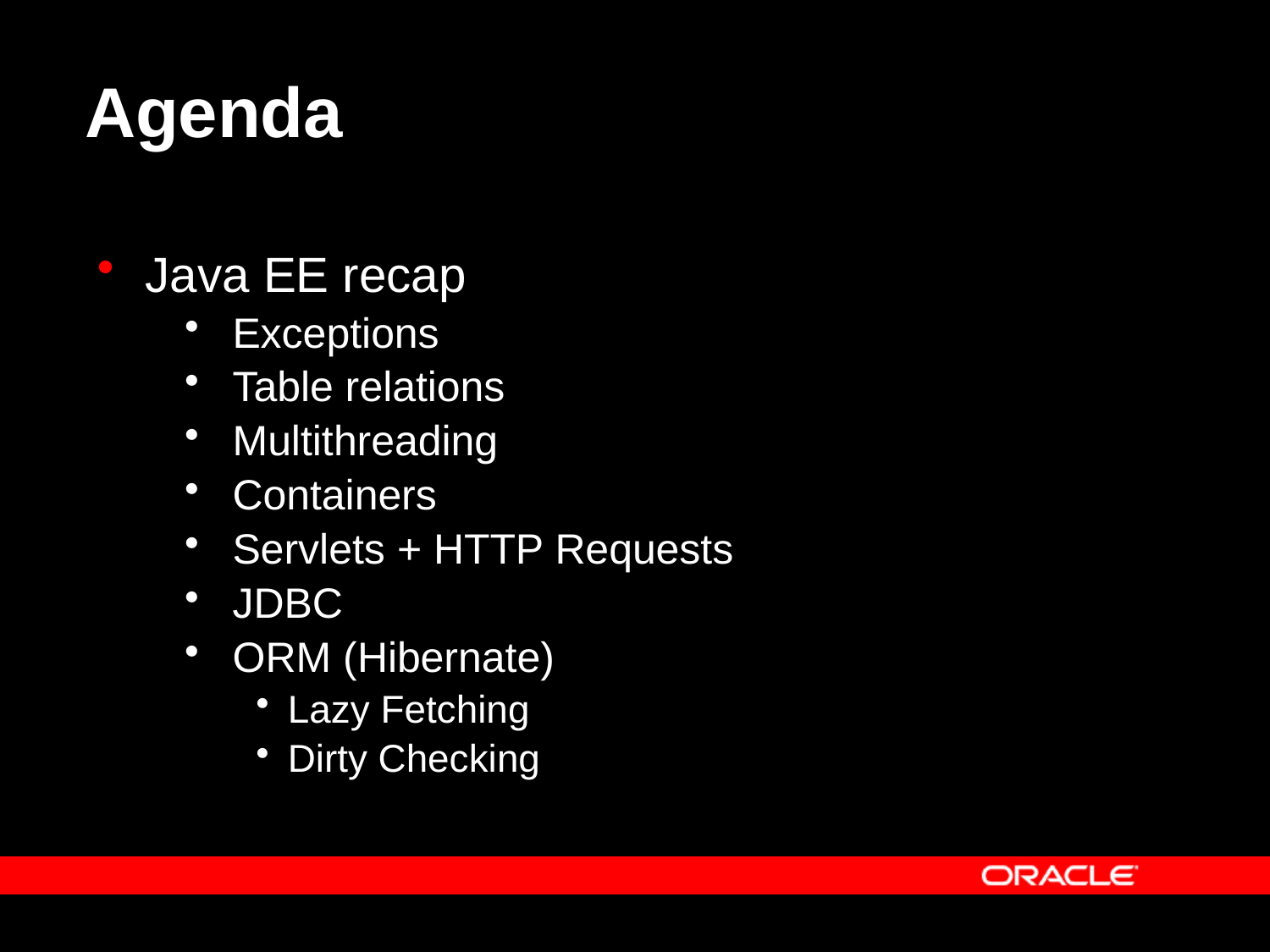

# Agenda
Java EE recap
Exceptions
Table relations
Multithreading
Containers
Servlets + HTTP Requests
JDBC
ORM (Hibernate)
Lazy Fetching
Dirty Checking